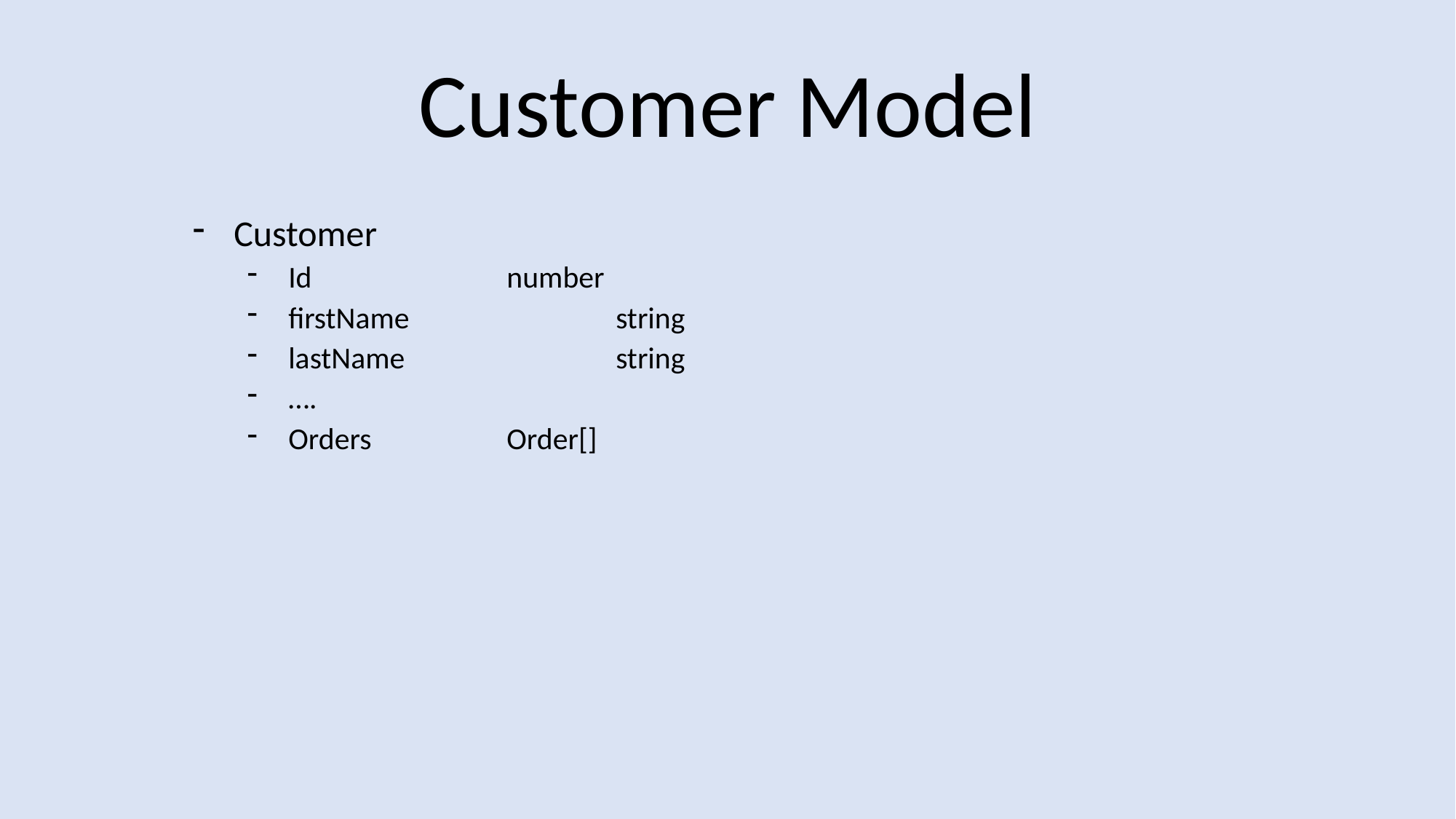

# Customer Model
Customer
Id 		number
firstName		string
lastName		string
….
Orders		Order[]